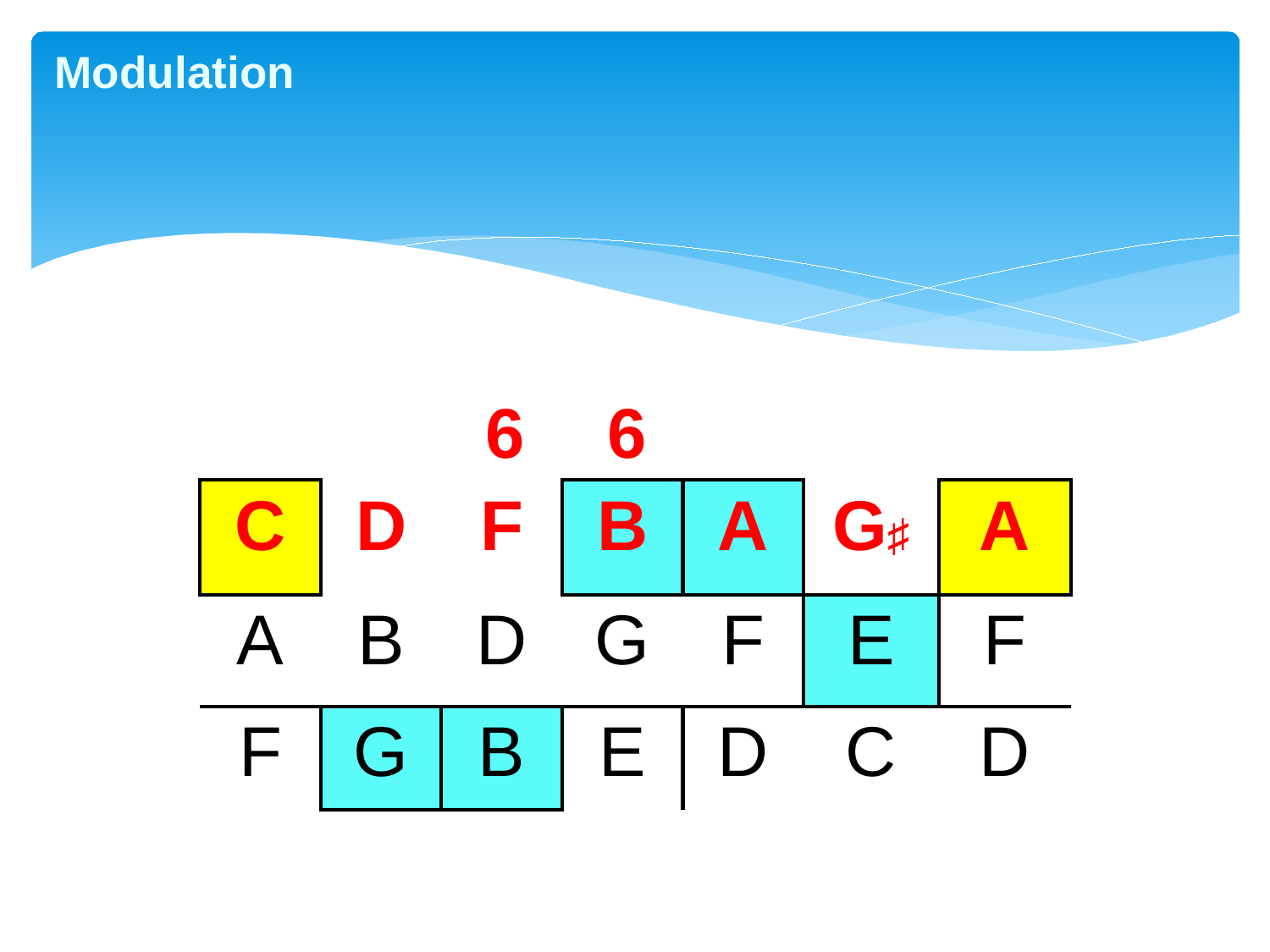

# Modulation
6
6
| C | D | F | B | A | G♯ | A |
| --- | --- | --- | --- | --- | --- | --- |
| A | B | D | G | F | E | F |
| F | G | B | E | D | C | D |